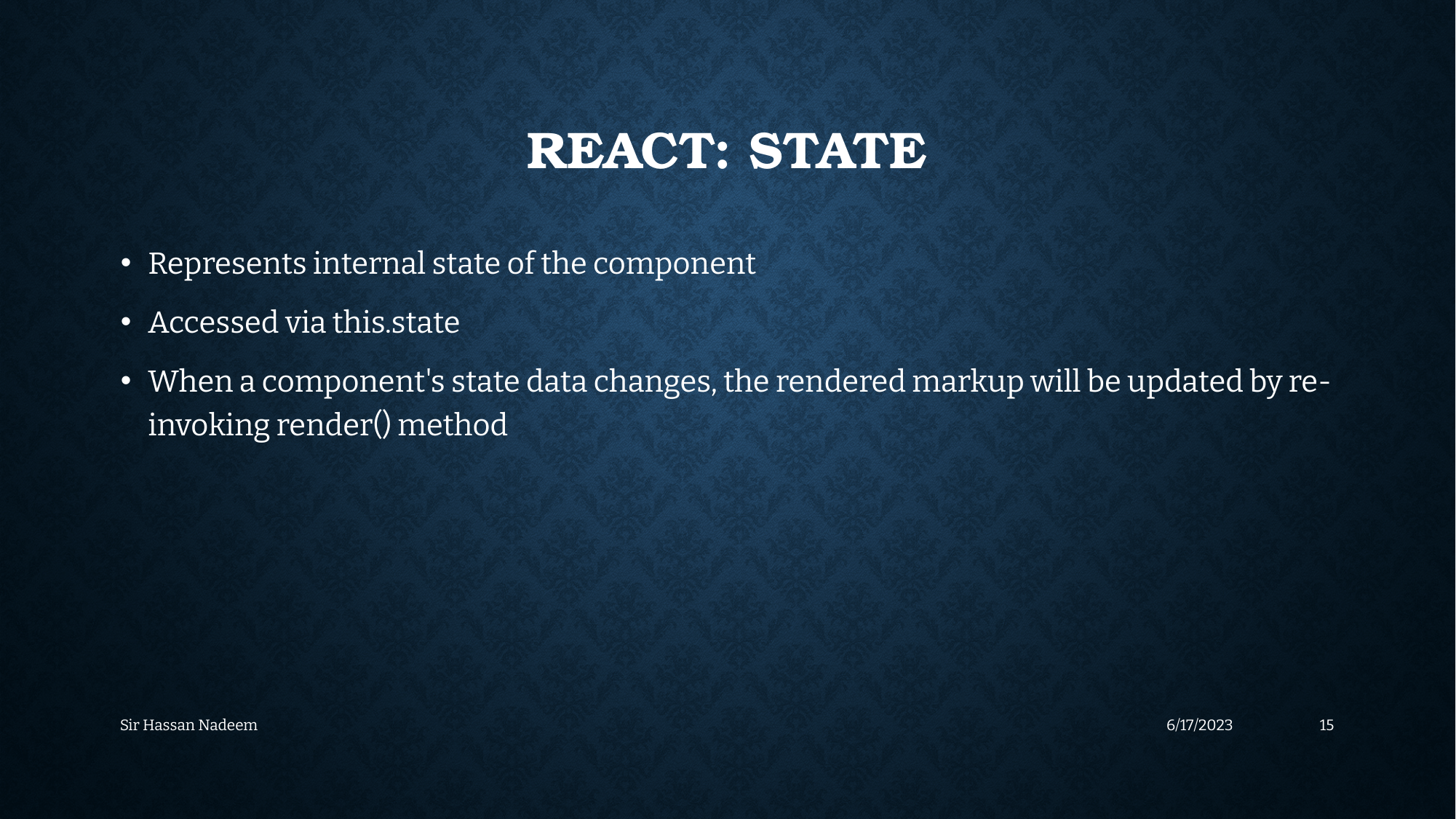

# React: State
Represents internal state of the component
Accessed via this.state
When a component's state data changes, the rendered markup will be updated by re-invoking render() method
Sir Hassan Nadeem
6/17/2023
15